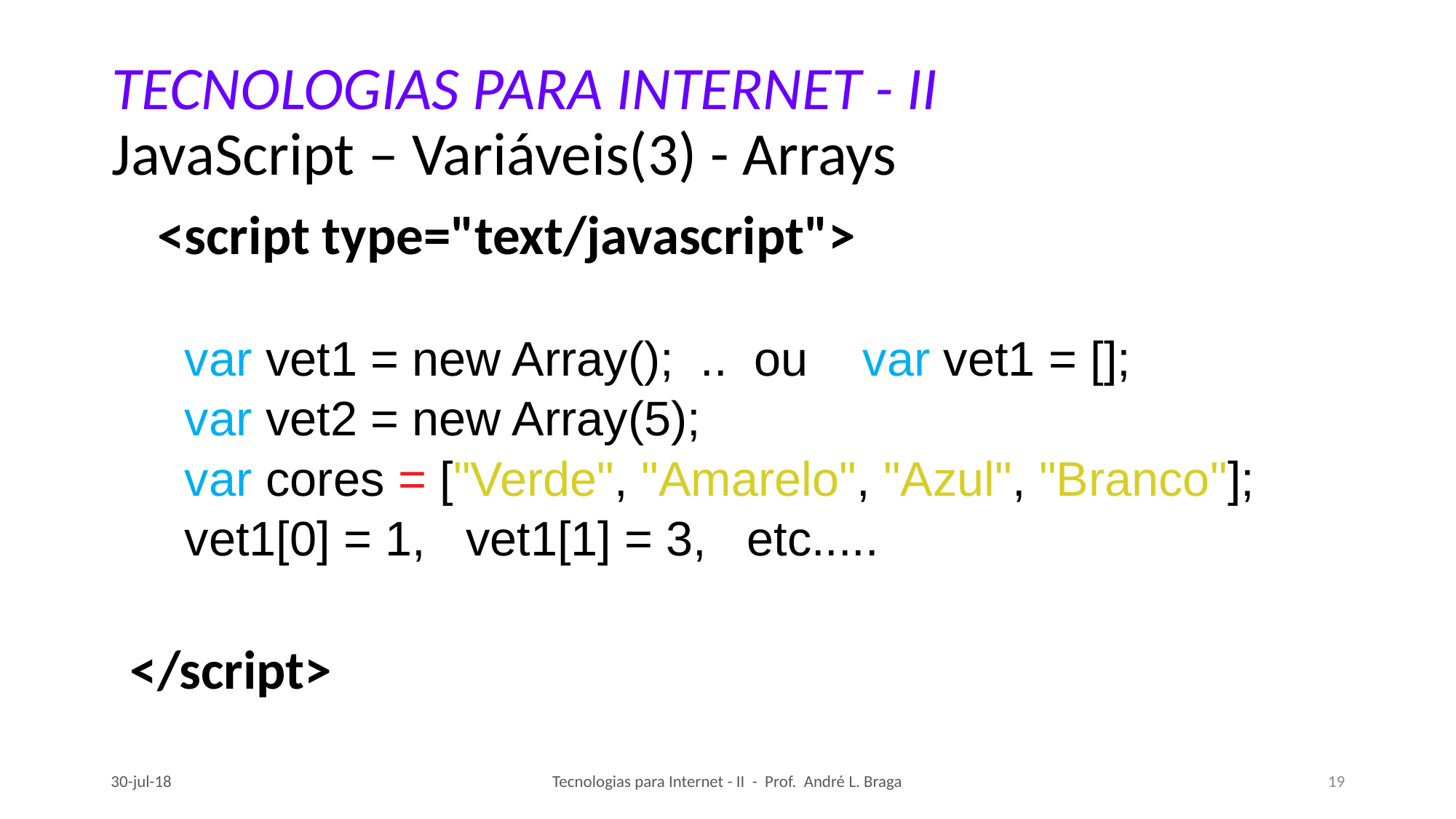

# TECNOLOGIAS PARA INTERNET - II JavaScript – Variáveis(3) - Arrays
	<script type="text/javascript">

var vet1 = new Array();  ..  ou    var vet1 = [];
var vet2 = new Array(5);
var cores = ["Verde", "Amarelo", "Azul", "Branco"];
vet1[0] = 1,   vet1[1] = 3,   etc.....

</script>
30-jul-18
Tecnologias para Internet - II  -  Prof.  André L. Braga
19